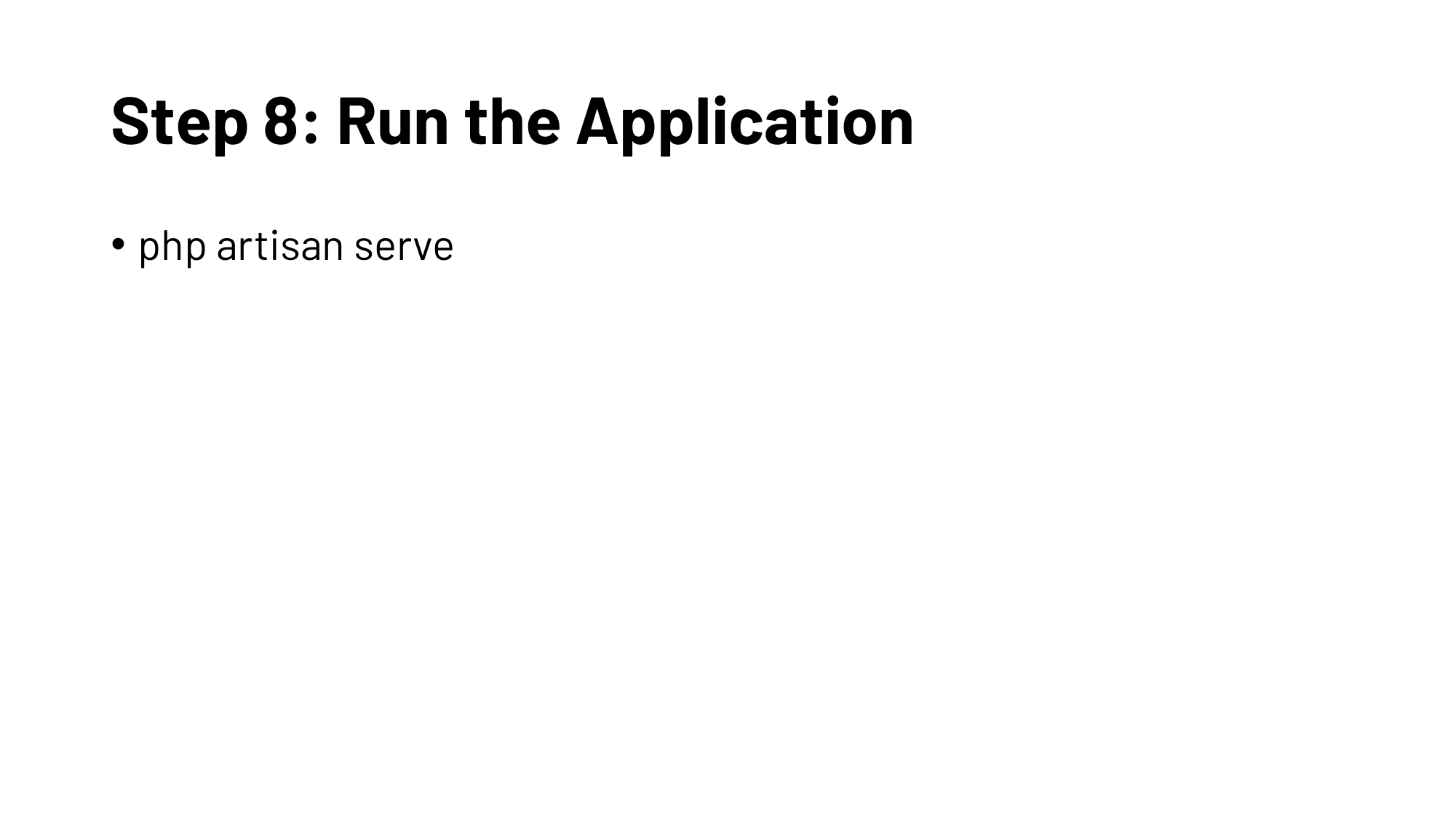

# Step 8: Run the Application
php artisan serve